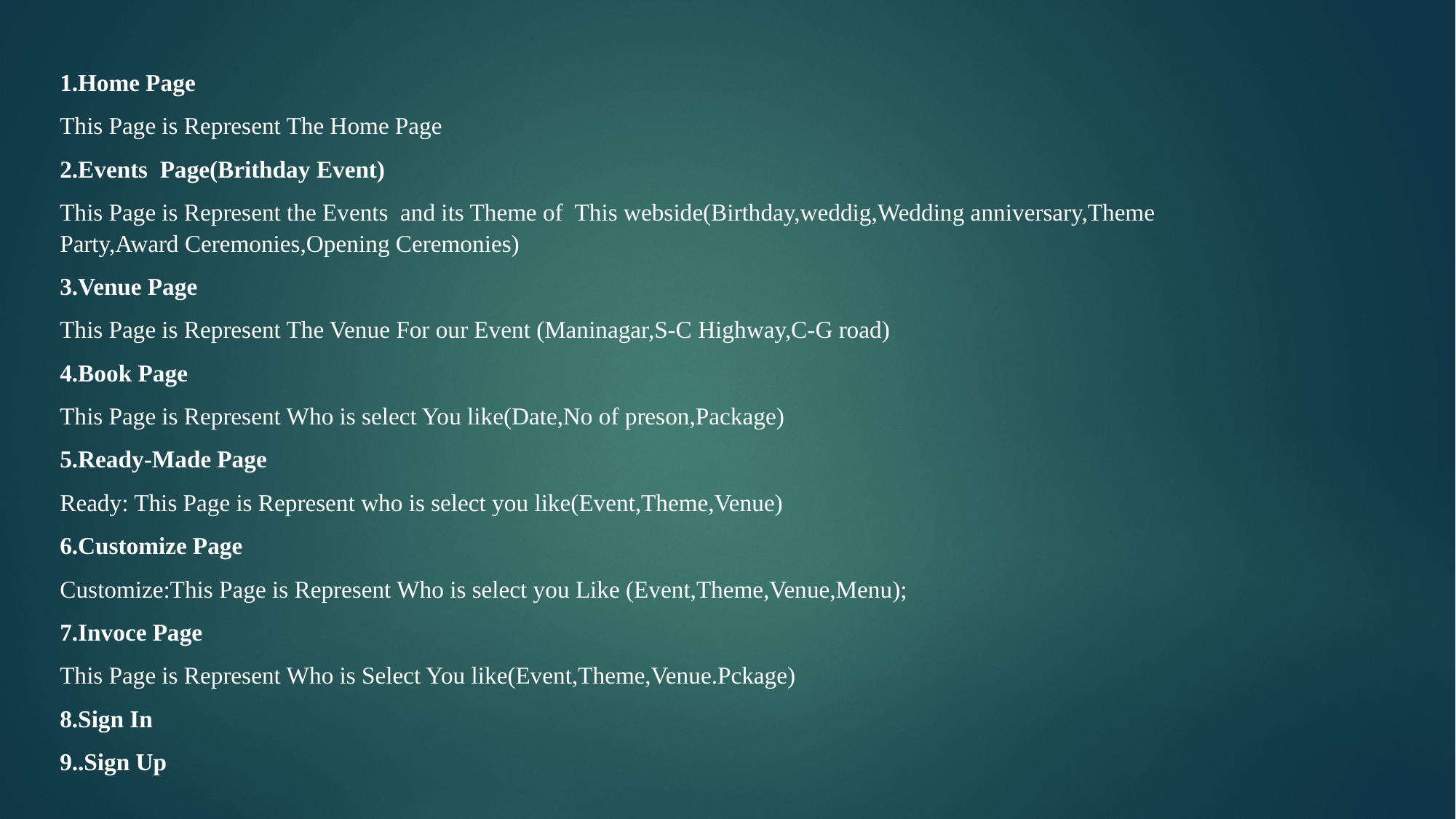

1.Home Page
This Page is Represent The Home Page
2.Events  Page(Brithday Event)
This Page is Represent the Events  and its Theme of  This webside(Birthday,weddig,Wedding anniversary,Theme Party,Award Ceremonies,Opening Ceremonies)
3.Venue Page
This Page is Represent The Venue For our Event (Maninagar,S-C Highway,C-G road)
4.Book Page
This Page is Represent Who is select You like(Date,No of preson,Package)
5.Ready-Made Page
Ready: This Page is Represent who is select you like(Event,Theme,Venue)
6.Customize Page
Customize:This Page is Represent Who is select you Like (Event,Theme,Venue,Menu);
7.Invoce Page
This Page is Represent Who is Select You like(Event,Theme,Venue.Pckage)
8.Sign In
9..Sign Up